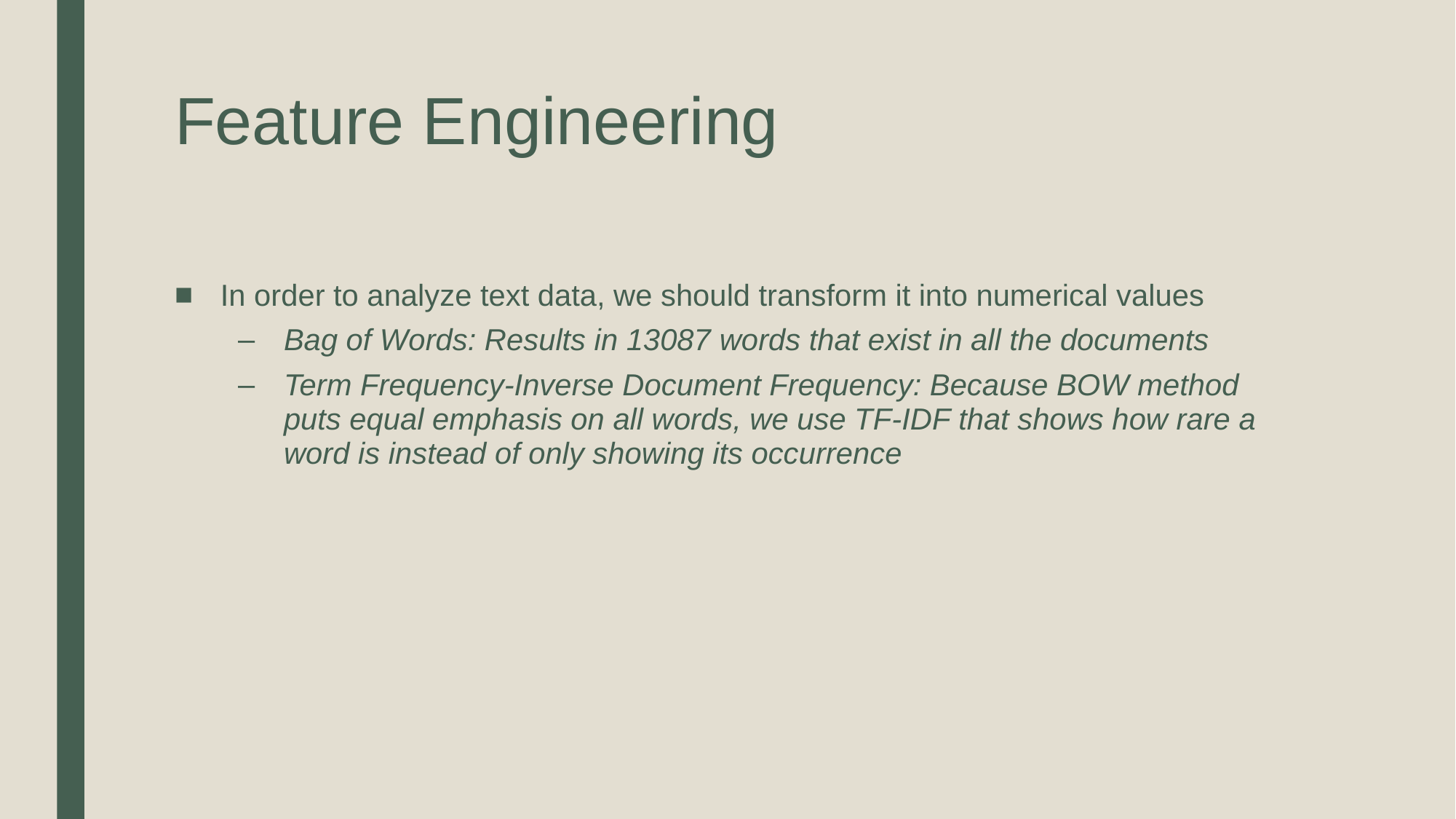

# Feature Engineering
In order to analyze text data, we should transform it into numerical values
Bag of Words: Results in 13087 words that exist in all the documents
Term Frequency-Inverse Document Frequency: Because BOW method puts equal emphasis on all words, we use TF-IDF that shows how rare a word is instead of only showing its occurrence